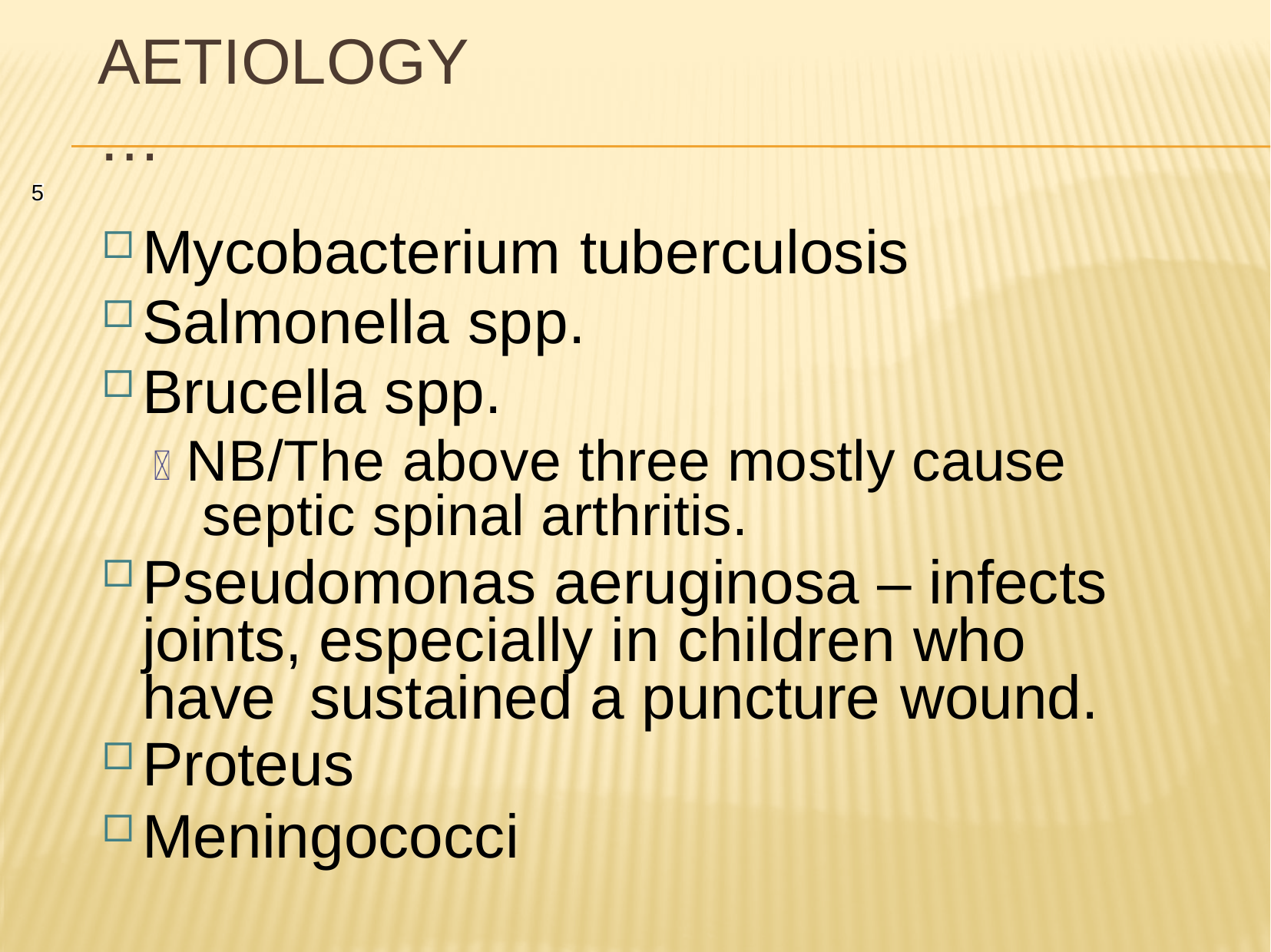

# Aetiology…
5

Mycobacterium tuberculosis
Salmonella spp.
Brucella spp.
NB/The above three mostly cause  septic spinal arthritis.
Pseudomonas aeruginosa – infects  joints, especially in children who have  sustained a puncture wound.
Proteus
Meningococci